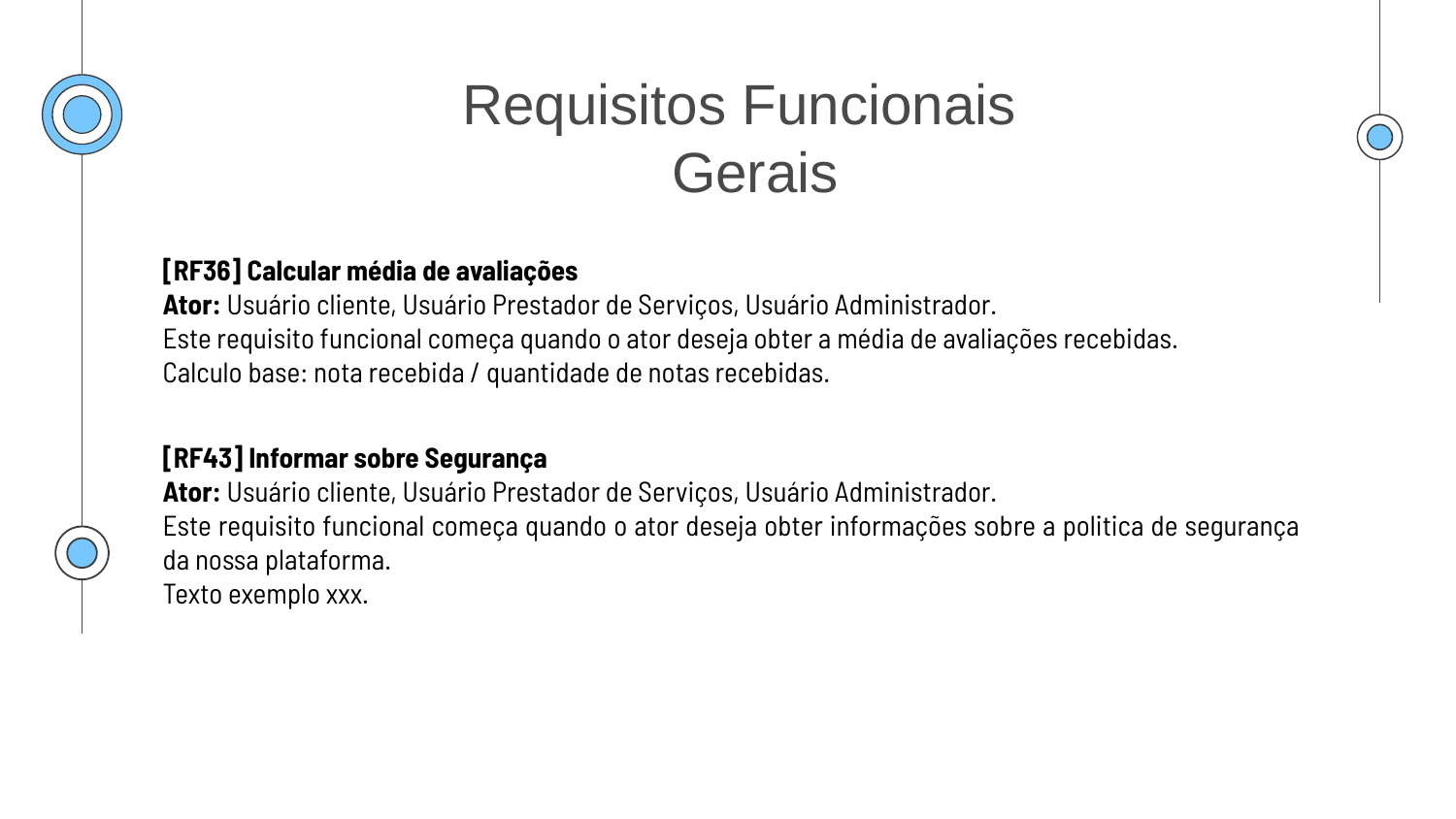

# Requisitos Funcionais  Gerais
[RF36] Calcular média de avaliações
Ator: Usuário cliente, Usuário Prestador de Serviços, Usuário Administrador.
Este requisito funcional começa quando o ator deseja obter a média de avaliações recebidas.
Calculo base: nota recebida / quantidade de notas recebidas.

[RF43] Informar sobre Segurança
Ator: Usuário cliente, Usuário Prestador de Serviços, Usuário Administrador.
Este requisito funcional começa quando o ator deseja obter informações sobre a politica de segurança da nossa plataforma.
Texto exemplo xxx.